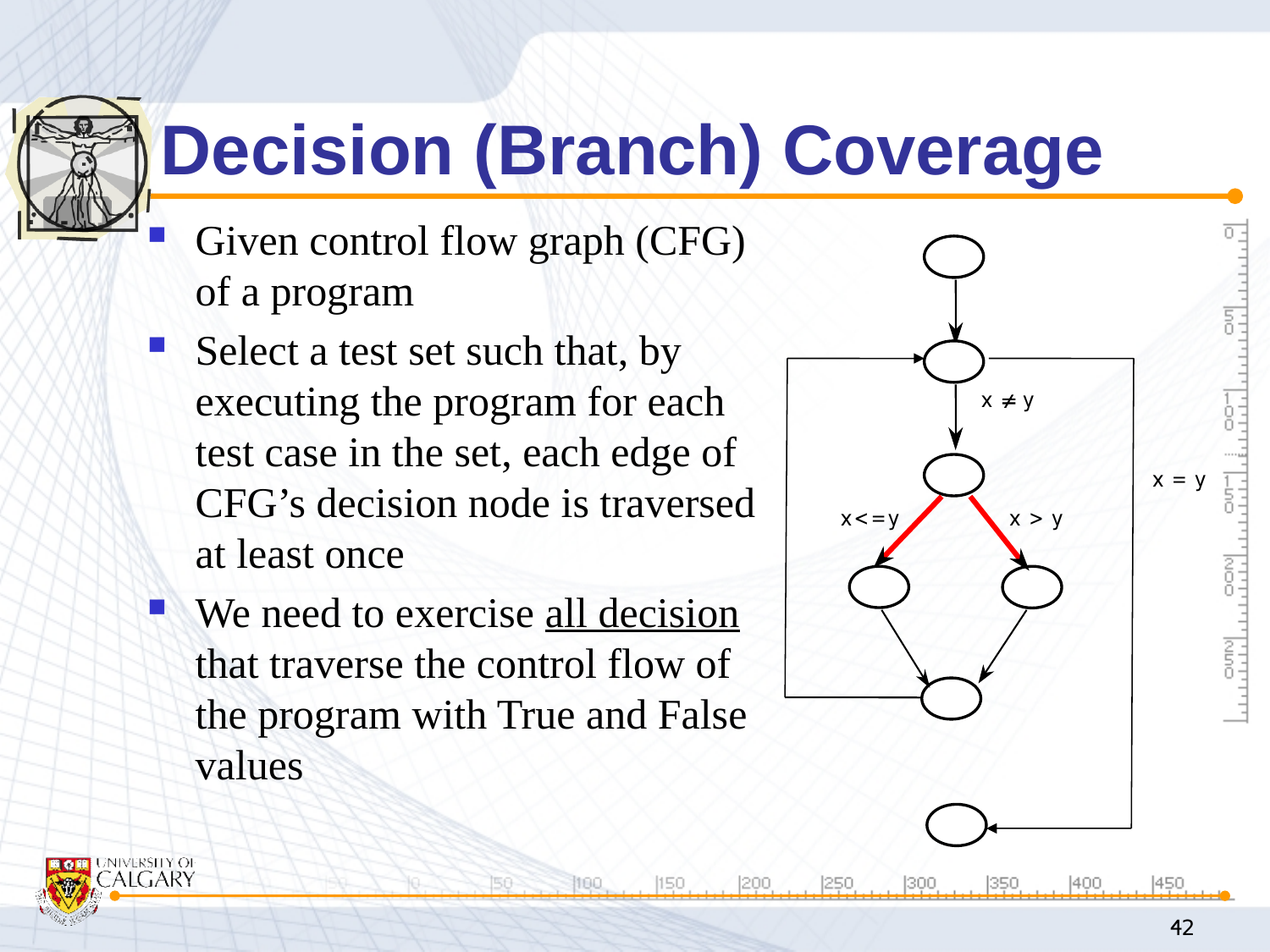

# Decision (Branch) Coverage
Given control flow graph (CFG) of a program
Select a test set such that, by executing the program for each test case in the set, each edge of CFG’s decision node is traversed at least once
We need to exercise all decision that traverse the control flow of the program with True and False values

x ≠ y

x = y

x<=y
x > y

42